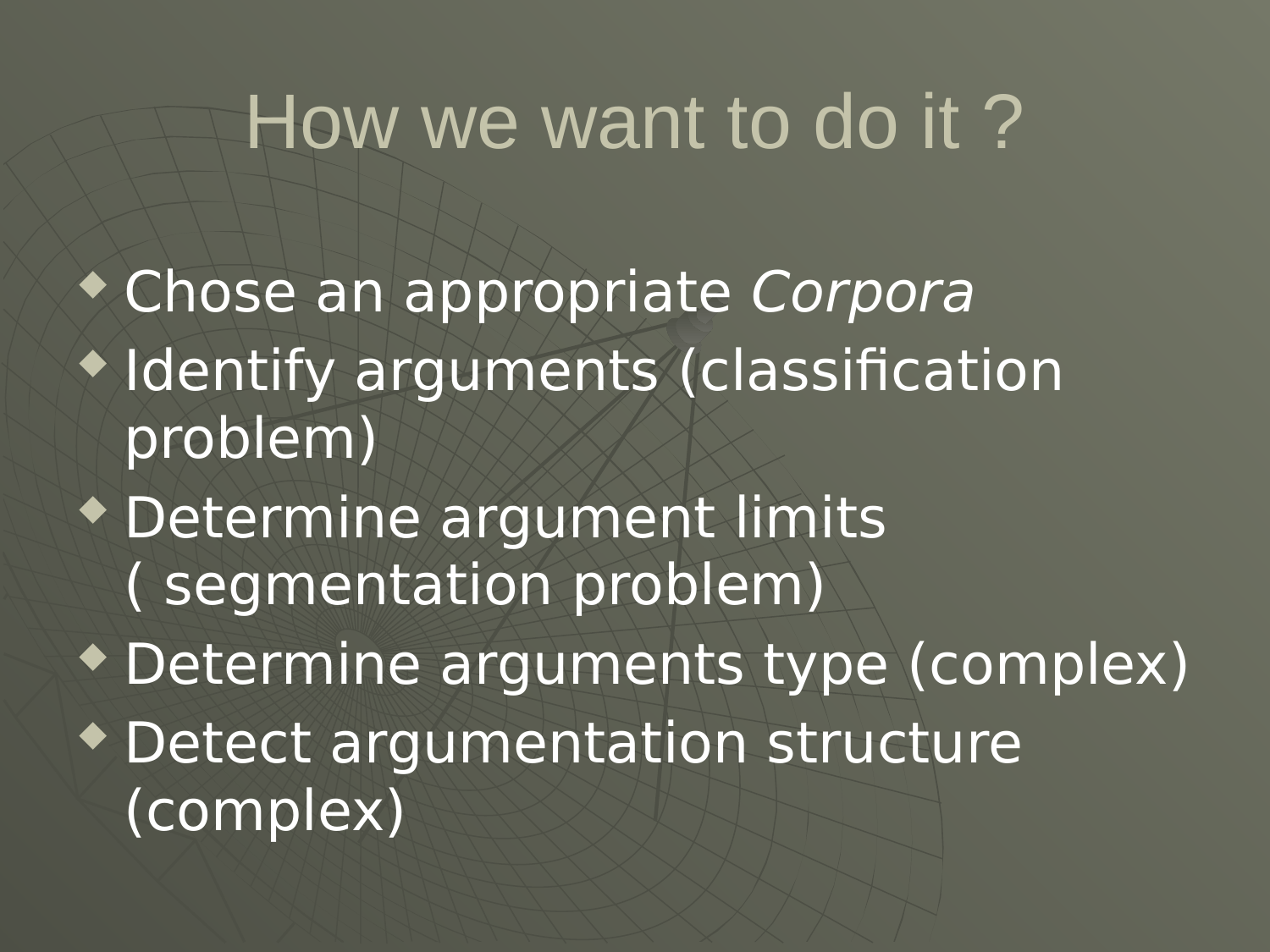

# How we want to do it ?
Chose an appropriate Corpora
Identify arguments (classification problem)
Determine argument limits ( segmentation problem)
Determine arguments type (complex)
Detect argumentation structure (complex)